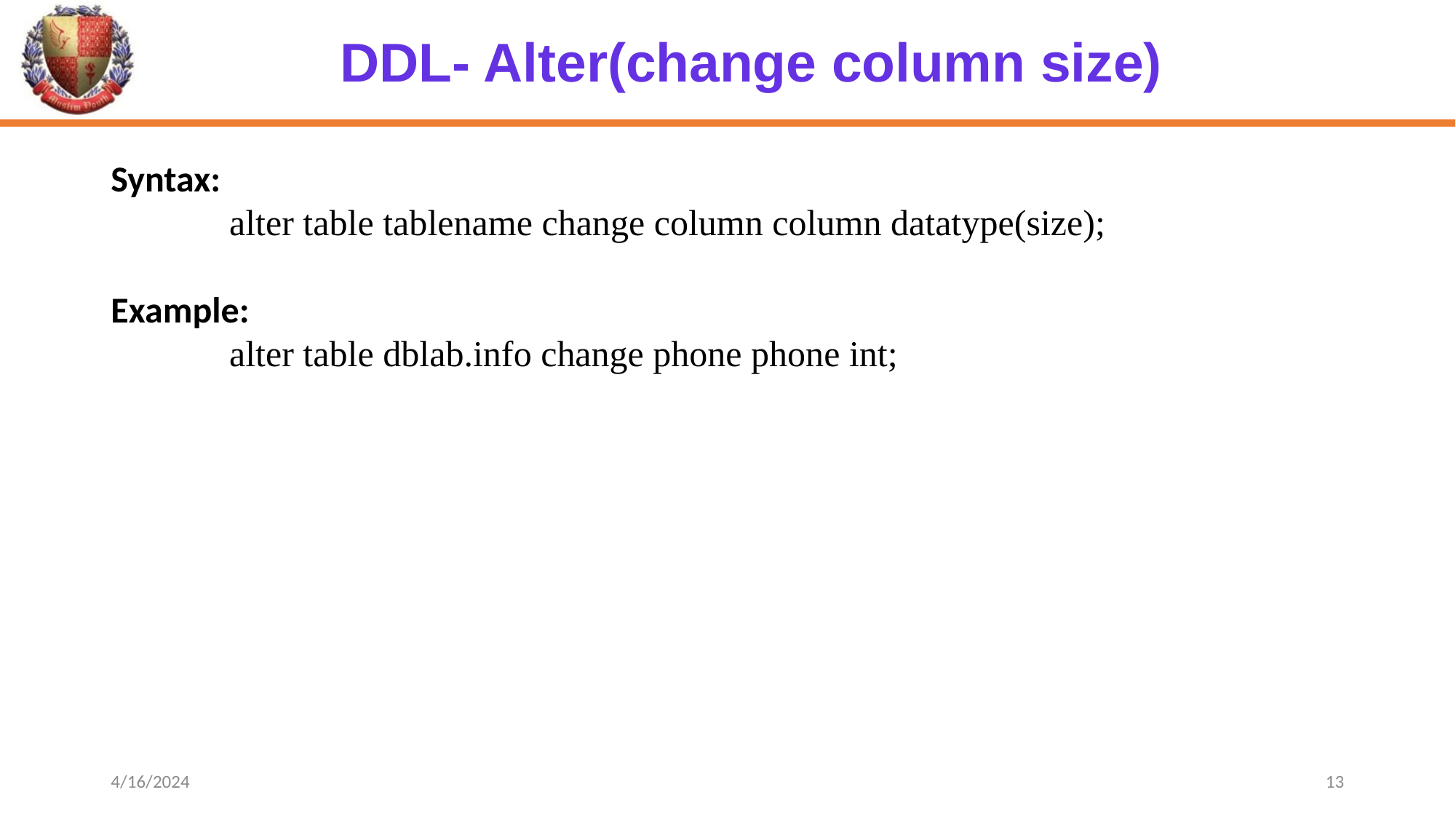

# DDL- Alter(change column size)
Syntax:
	 alter table tablename change column column datatype(size);

Example:
	 alter table dblab.info change phone phone int;
4/16/2024
13